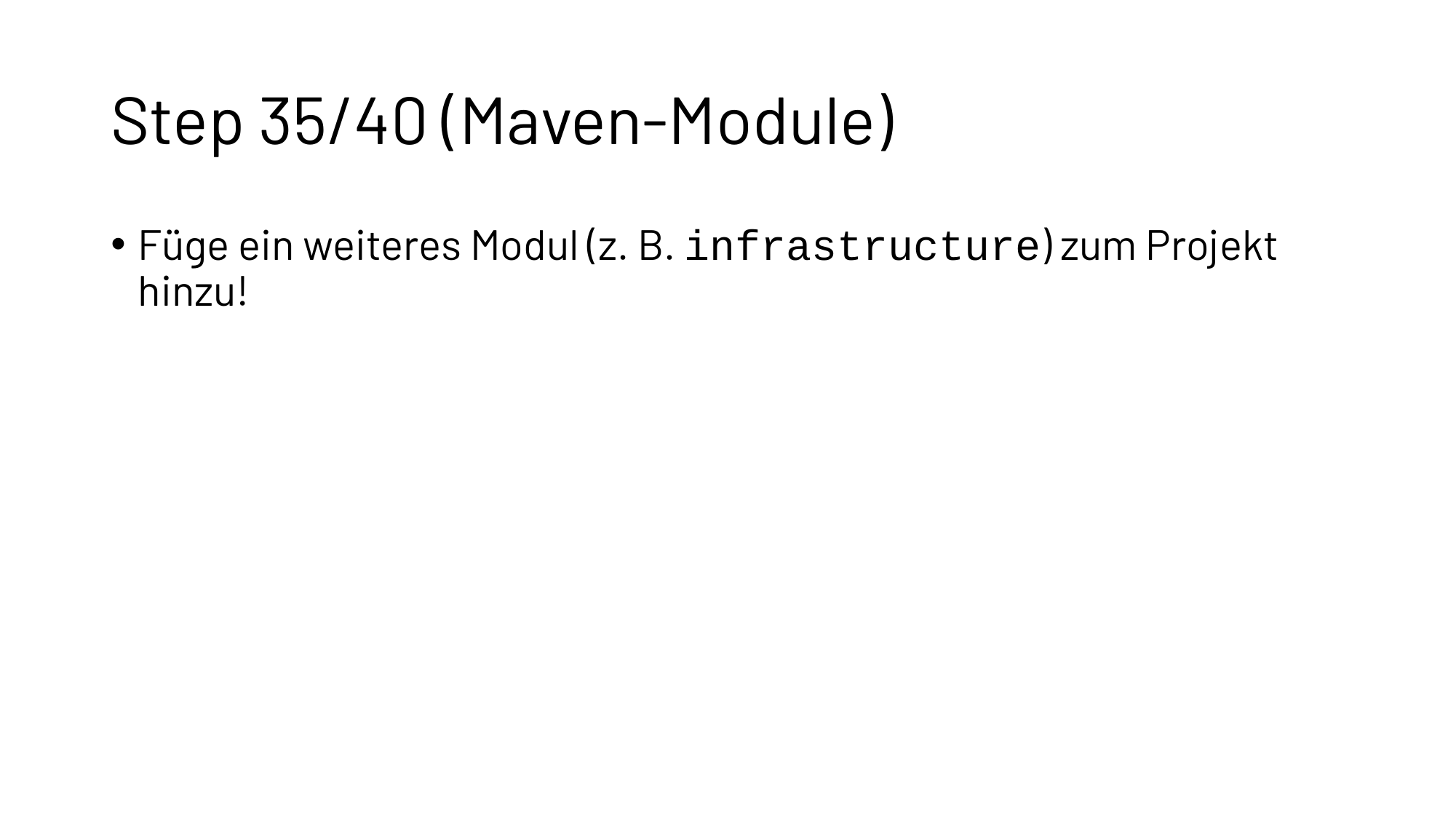

# Step 35/40 (Maven-Module)
Füge ein weiteres Modul (z. B. infrastructure) zum Projekt hinzu!